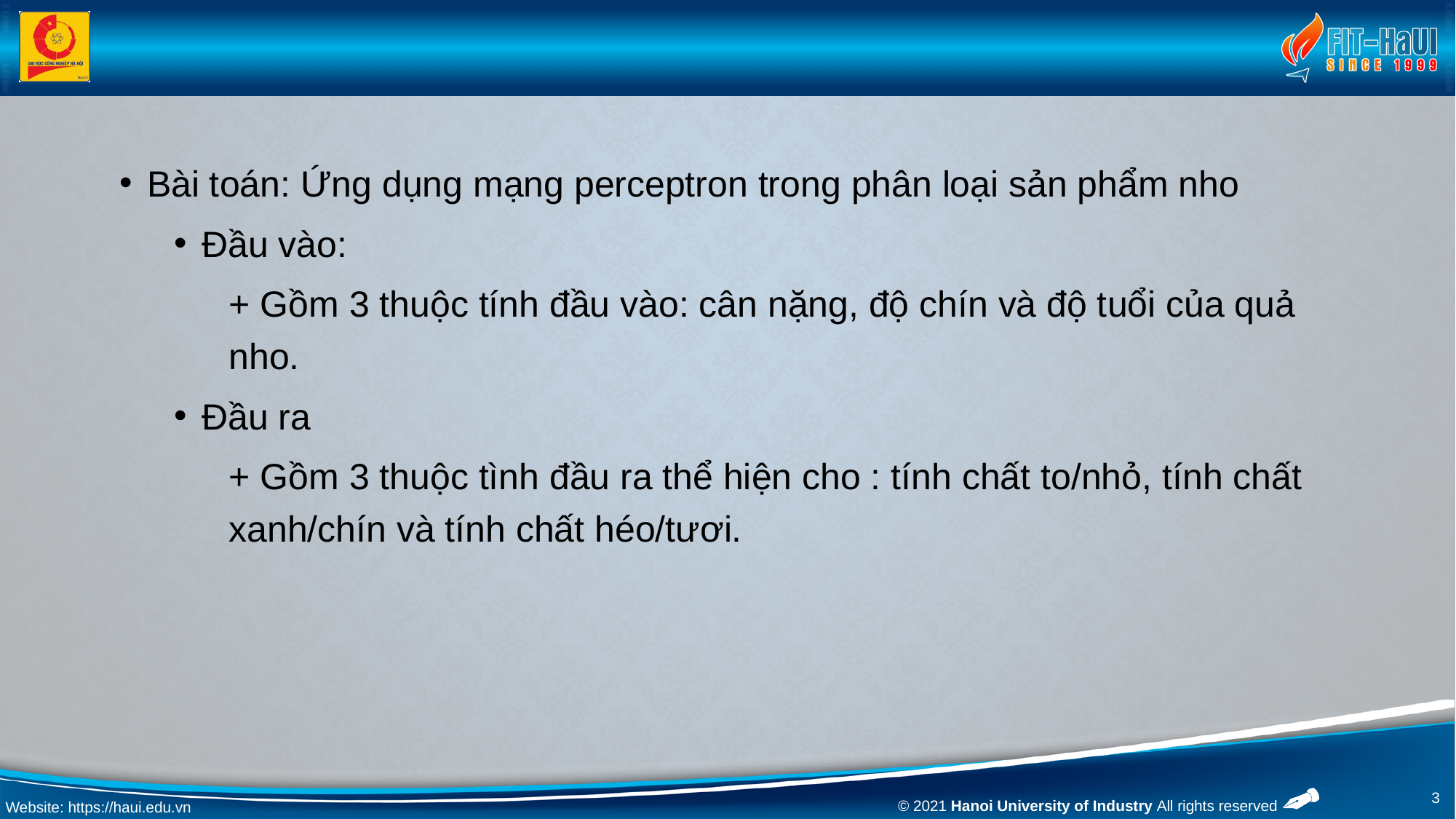

Bài toán: Ứng dụng mạng perceptron trong phân loại sản phẩm nho
Đầu vào:
+ Gồm 3 thuộc tính đầu vào: cân nặng, độ chín và độ tuổi của quả nho.
Đầu ra
+ Gồm 3 thuộc tình đầu ra thể hiện cho : tính chất to/nhỏ, tính chất xanh/chín và tính chất héo/tươi.